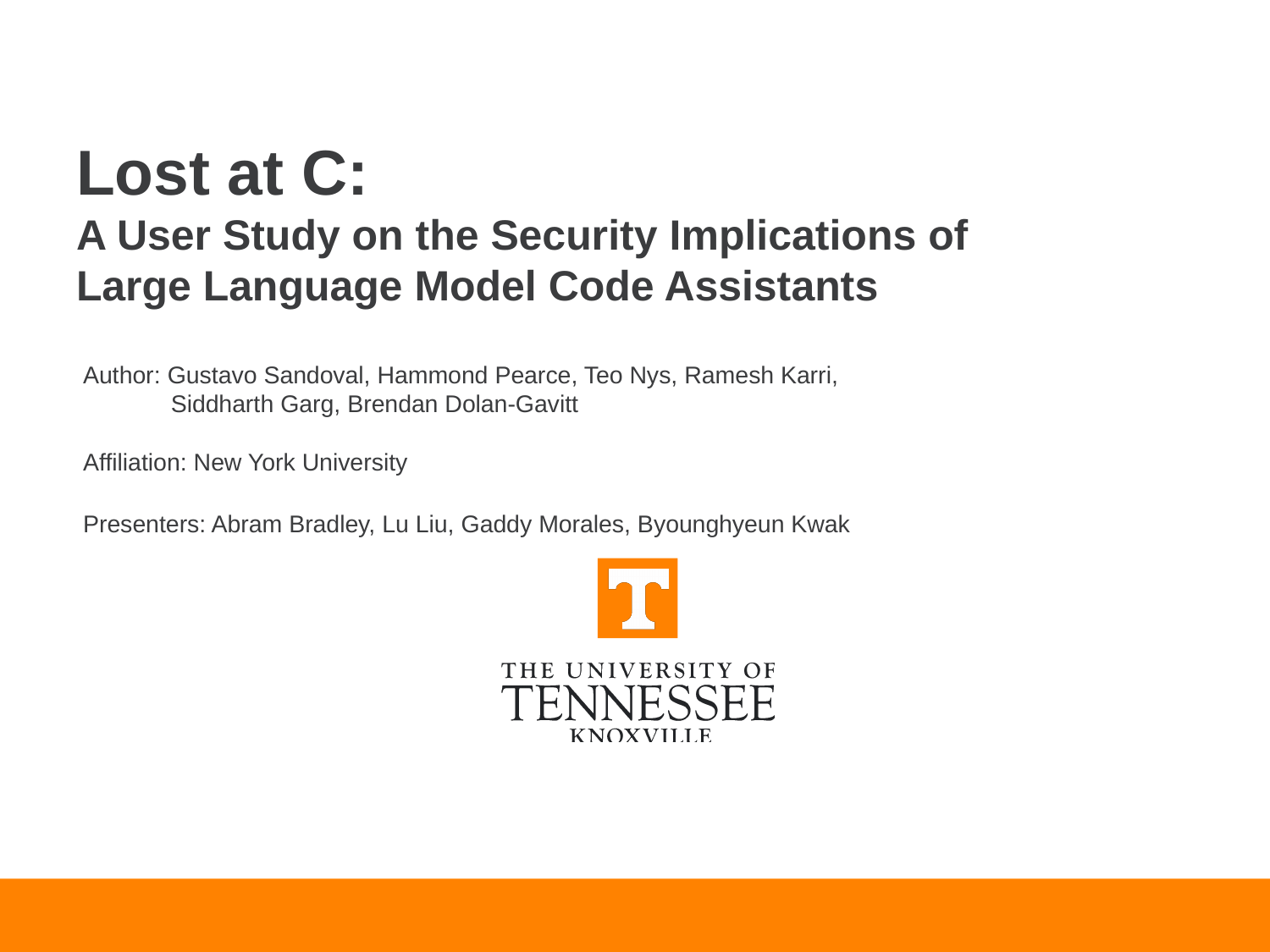

# Lost at C: A User Study on the Security Implications of Large Language Model Code Assistants
Author: Gustavo Sandoval, Hammond Pearce, Teo Nys, Ramesh Karri,
             Siddharth Garg, Brendan Dolan-Gavitt
Affiliation: New York University
Presenters: Abram Bradley, Lu Liu, Gaddy Morales, Byounghyeun Kwak